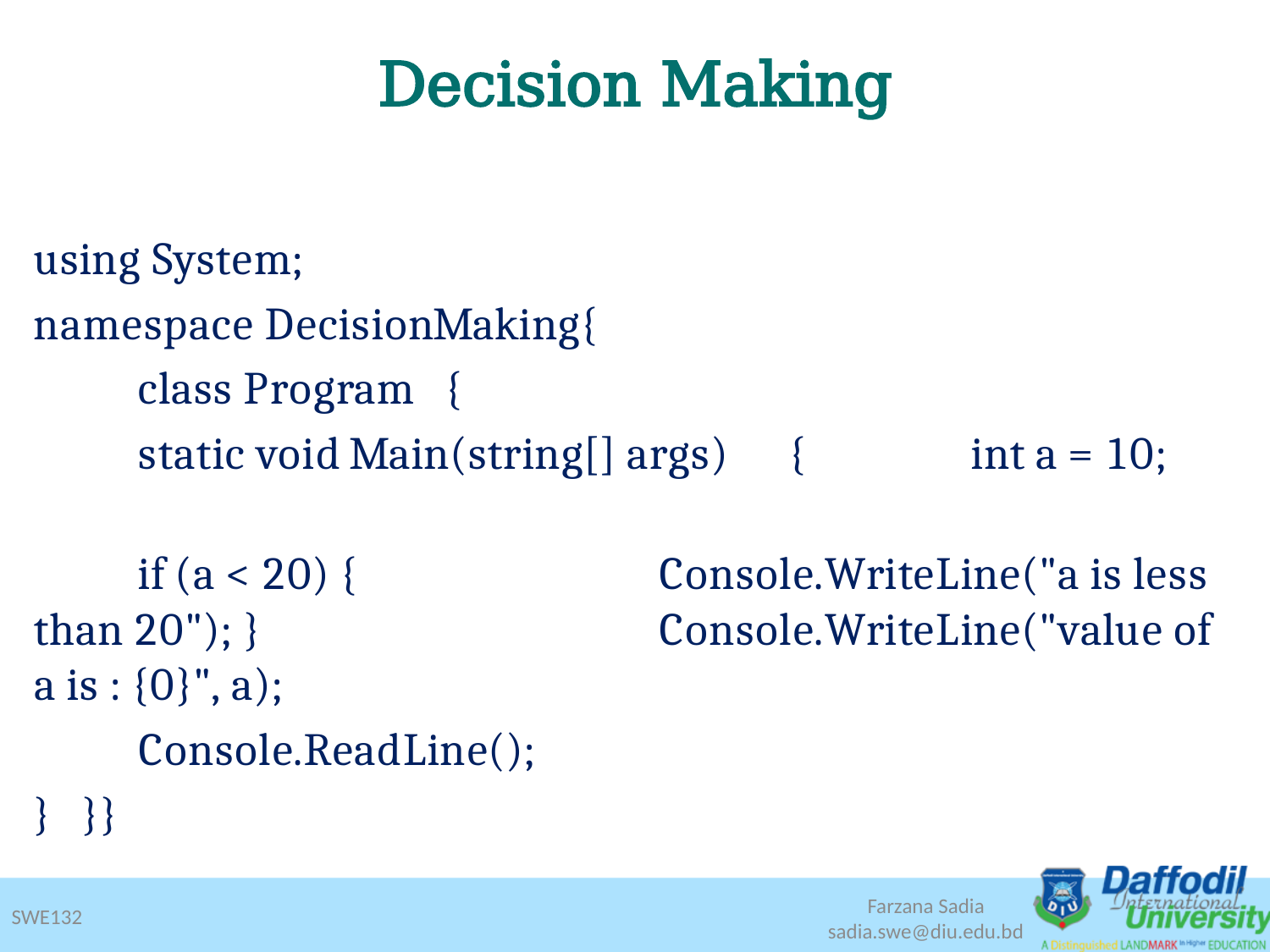

# Decision Making
using System;
namespace DecisionMaking{
	class Program   {
		static void Main(string[] args)      {         					int a = 10;
			if (a < 20) {            							Console.WriteLine("a is less than 20"); }         										          		Console.WriteLine("value of a is : {0}", a);
			Console.ReadLine();
}   }}